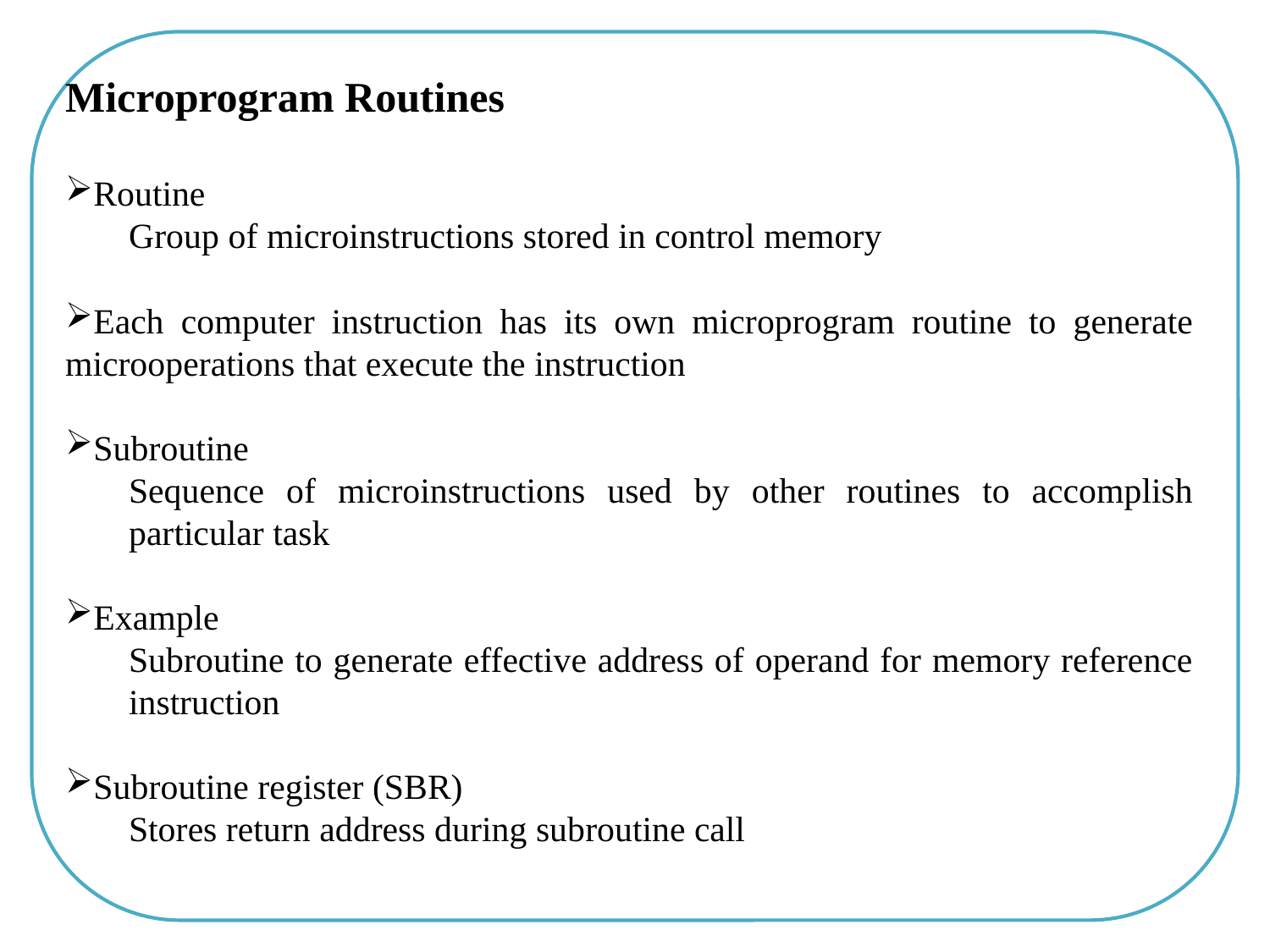

Microprogram Routines

Routine
Group of microinstructions stored in control memory

Each computer instruction has its own microprogram routine to generate microoperations that execute the instruction

Subroutine
Sequence of microinstructions used by other routines to accomplish particular task

Example
Subroutine to generate effective address of operand for memory reference instruction

Subroutine register (SBR)
Stores return address during subroutine call